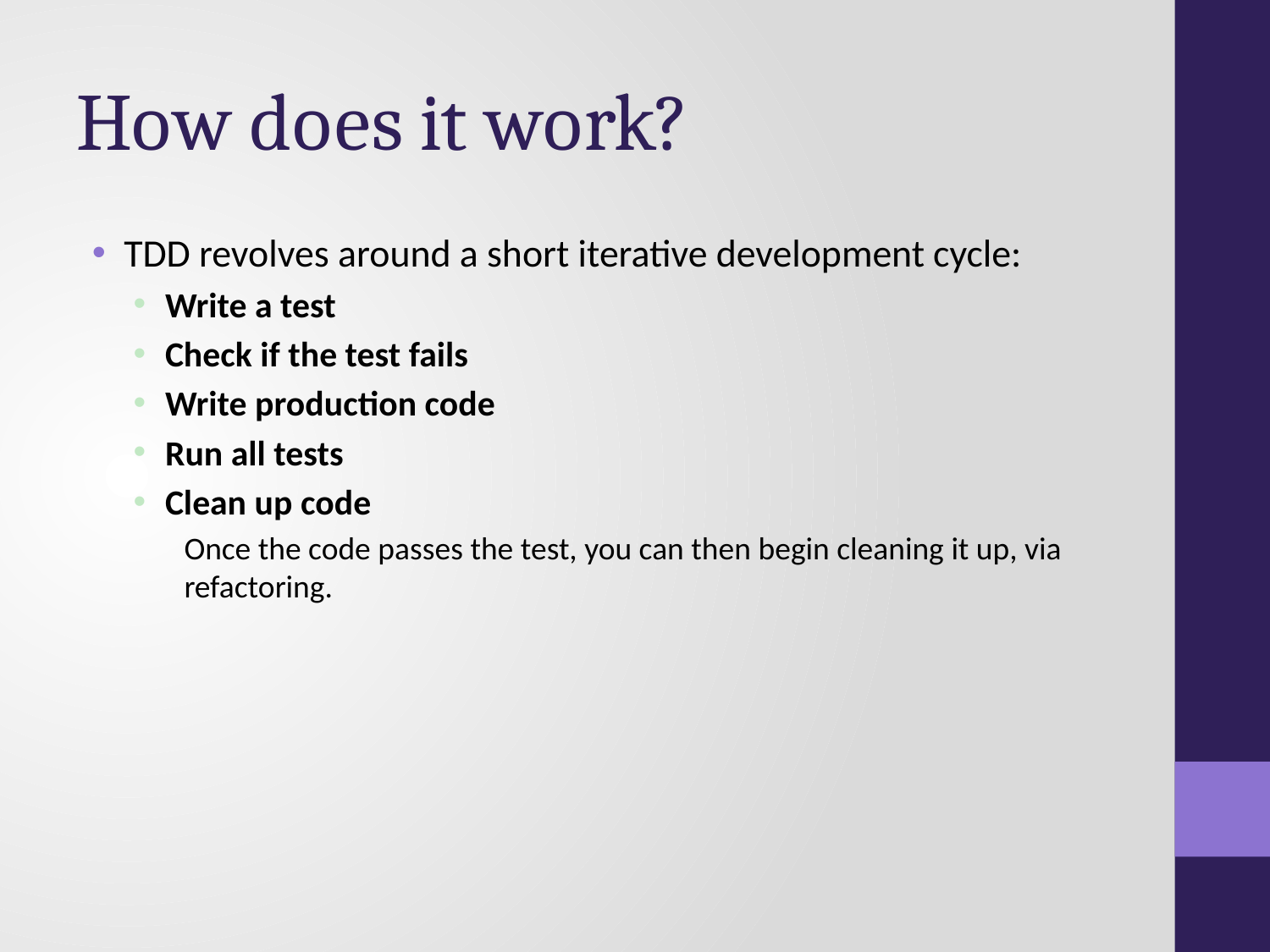

# How does it work?
TDD revolves around a short iterative development cycle:
Write a test
Check if the test fails
Write production code
Run all tests
Clean up code
Once the code passes the test, you can then begin cleaning it up, via refactoring.